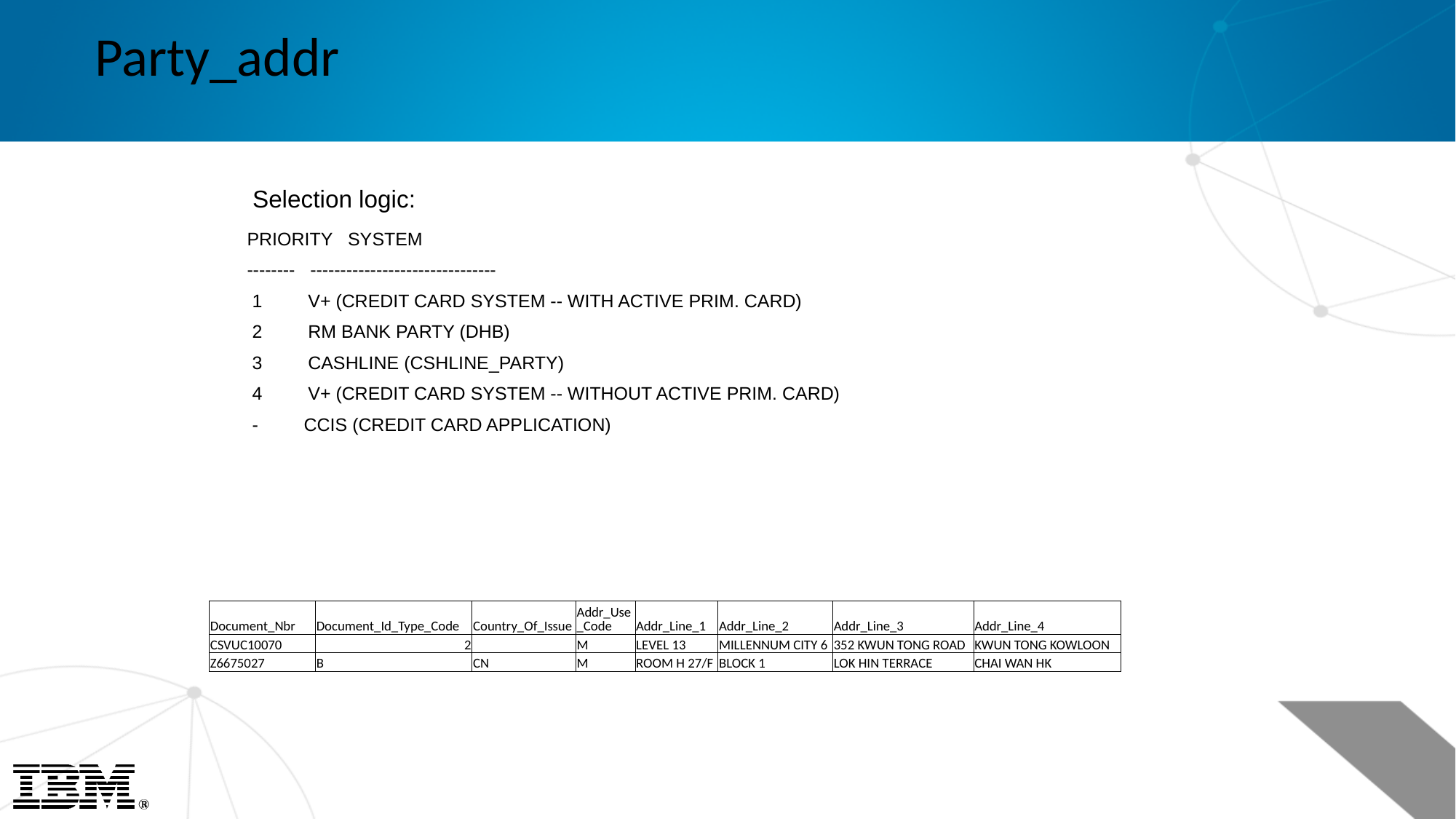

# Party_addr
Selection logic:
PRIORITY   SYSTEM
--------   -------------------------------
 1         V+ (CREDIT CARD SYSTEM -- WITH ACTIVE PRIM. CARD)
 2         RM BANK PARTY (DHB)
 3         CASHLINE (CSHLINE_PARTY)
 4         V+ (CREDIT CARD SYSTEM -- WITHOUT ACTIVE PRIM. CARD)
 -         CCIS (CREDIT CARD APPLICATION)
| Document\_Nbr | Document\_Id\_Type\_Code | Country\_Of\_Issue | Addr\_Use\_Code | Addr\_Line\_1 | Addr\_Line\_2 | Addr\_Line\_3 | Addr\_Line\_4 |
| --- | --- | --- | --- | --- | --- | --- | --- |
| CSVUC10070 | 2 |  | M | LEVEL 13 | MILLENNUM CITY 6 | 352 KWUN TONG ROAD | KWUN TONG KOWLOON |
| Z6675027 | B | CN | M | ROOM H 27/F | BLOCK 1 | LOK HIN TERRACE | CHAI WAN HK |